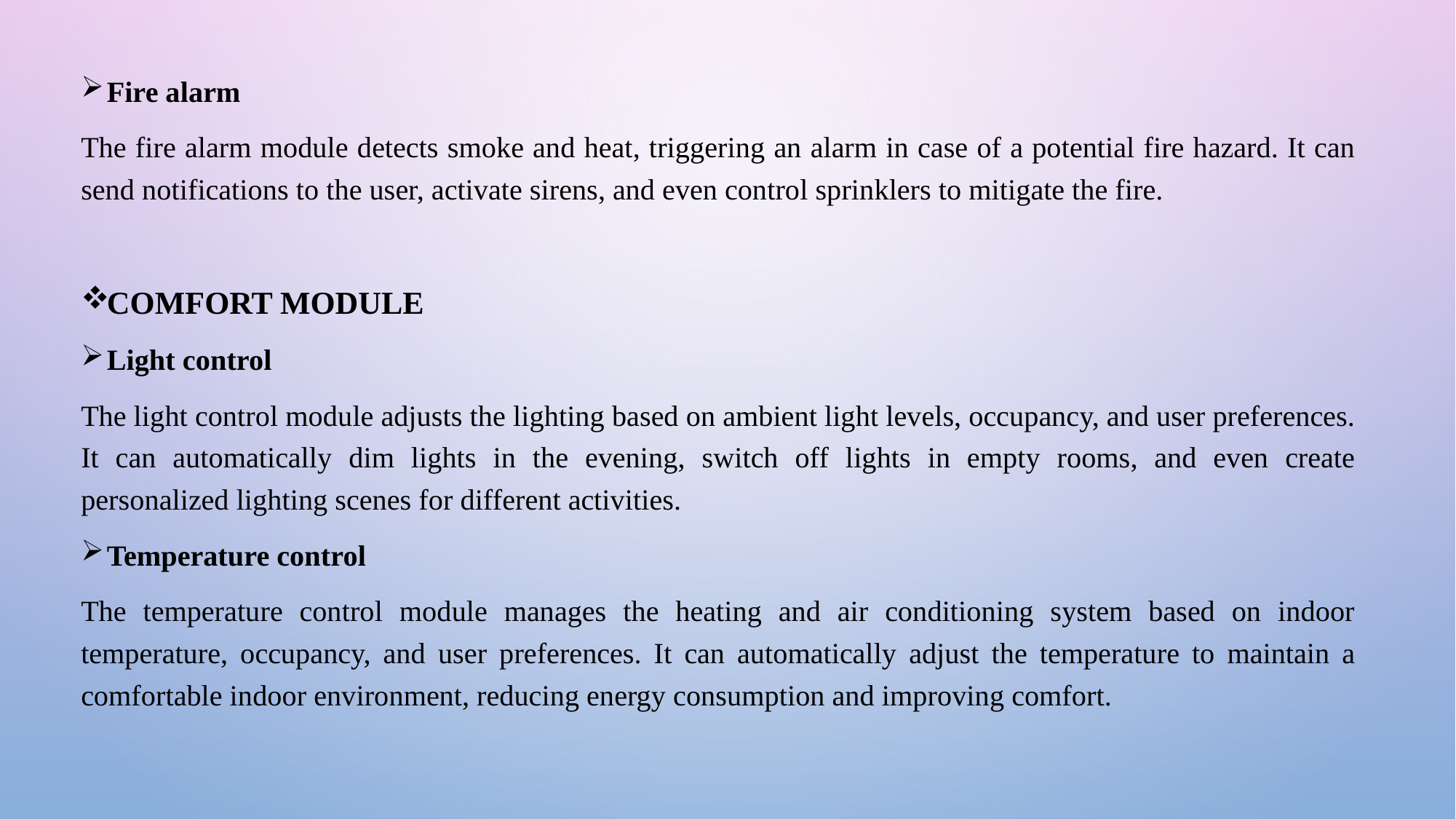

Fire alarm
The fire alarm module detects smoke and heat, triggering an alarm in case of a potential fire hazard. It can send notifications to the user, activate sirens, and even control sprinklers to mitigate the fire.

COMFORT MODULE
Light control
The light control module adjusts the lighting based on ambient light levels, occupancy, and user preferences. It can automatically dim lights in the evening, switch off lights in empty rooms, and even create personalized lighting scenes for different activities.
Temperature control
The temperature control module manages the heating and air conditioning system based on indoor temperature, occupancy, and user preferences. It can automatically adjust the temperature to maintain a comfortable indoor environment, reducing energy consumption and improving comfort.